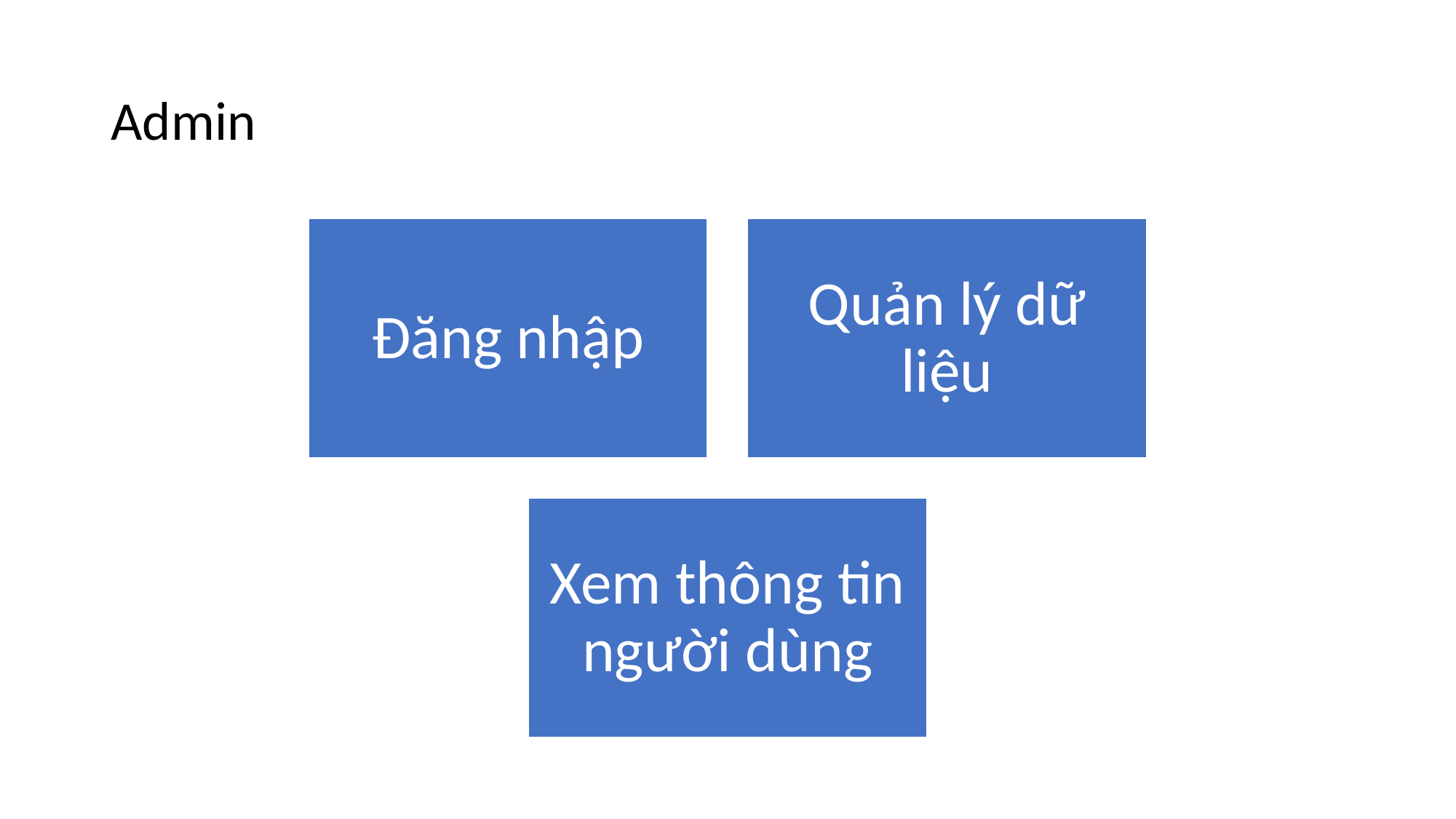

# Admin
Đăng nhập
Quản lý dữ liệu
Xem thông tin người dùng